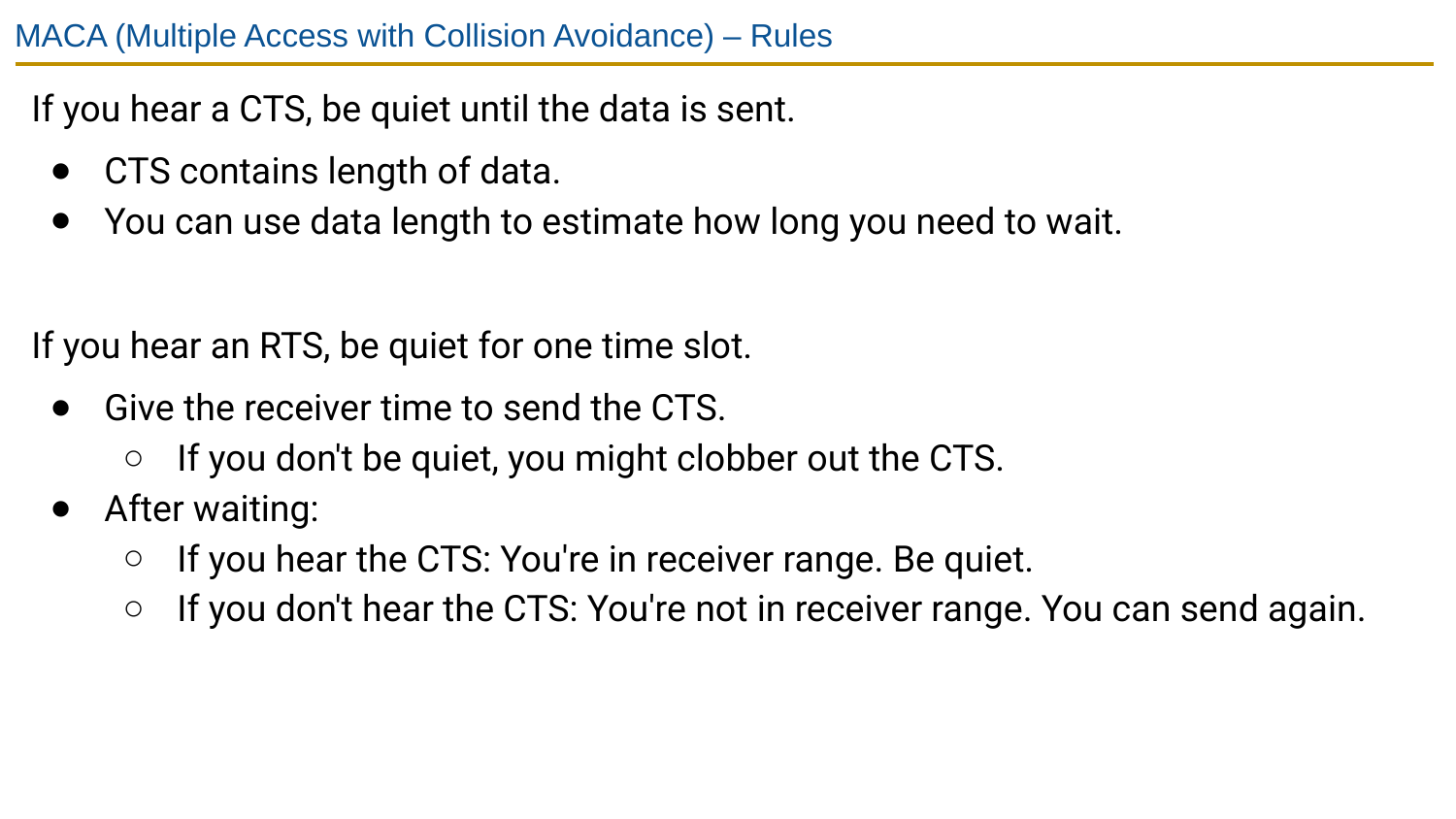

# MACA (Multiple Access with Collision Avoidance) – Rules
If you hear a CTS, be quiet until the data is sent.
CTS contains length of data.
You can use data length to estimate how long you need to wait.

If you hear an RTS, be quiet for one time slot.
Give the receiver time to send the CTS.
If you don't be quiet, you might clobber out the CTS.
After waiting:
If you hear the CTS: You're in receiver range. Be quiet.
If you don't hear the CTS: You're not in receiver range. You can send again.